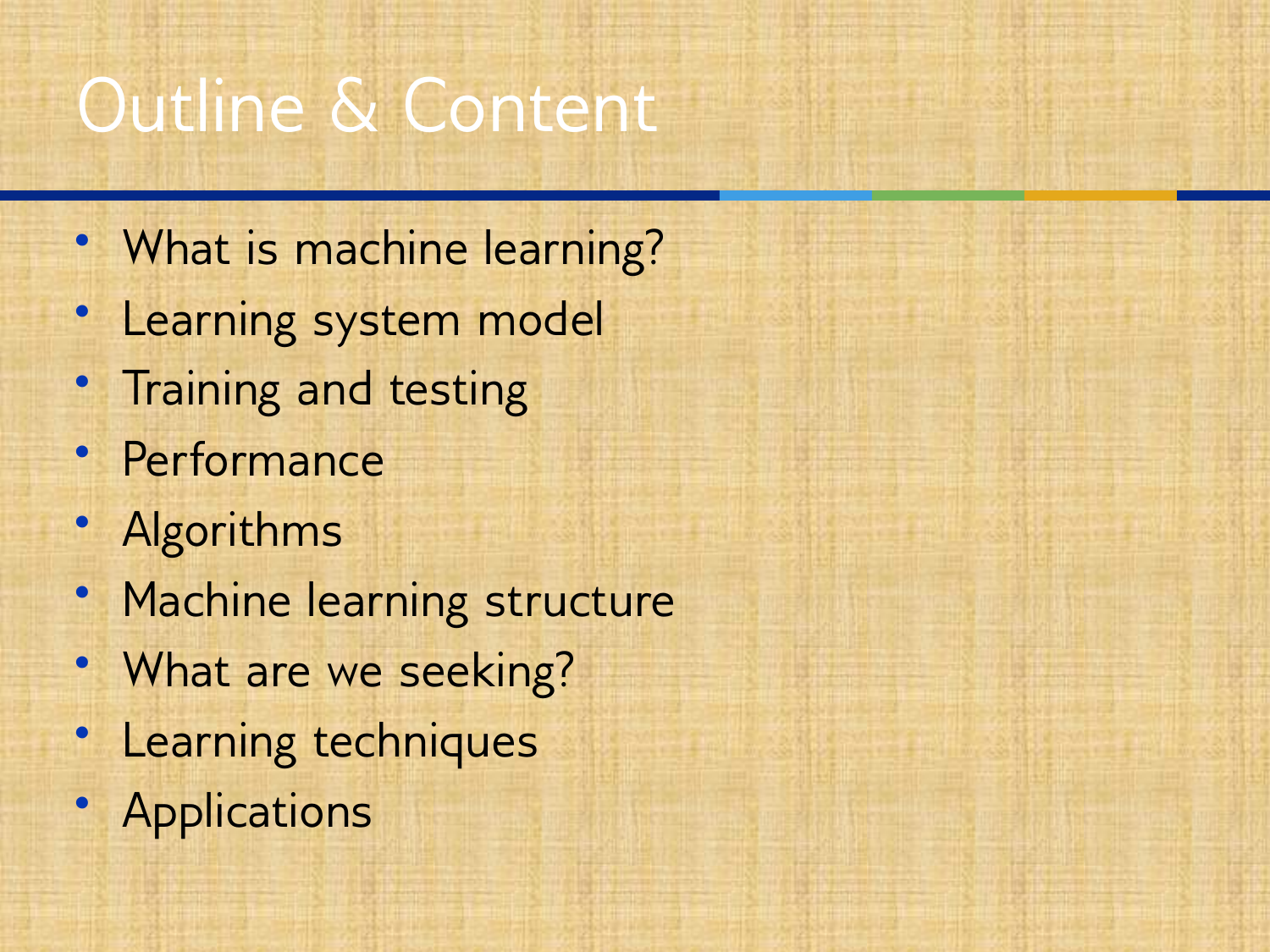

# Outline & Content
What is machine learning?
Learning system model
Training and testing
Performance
Algorithms
Machine learning structure
What are we seeking?
Learning techniques
Applications